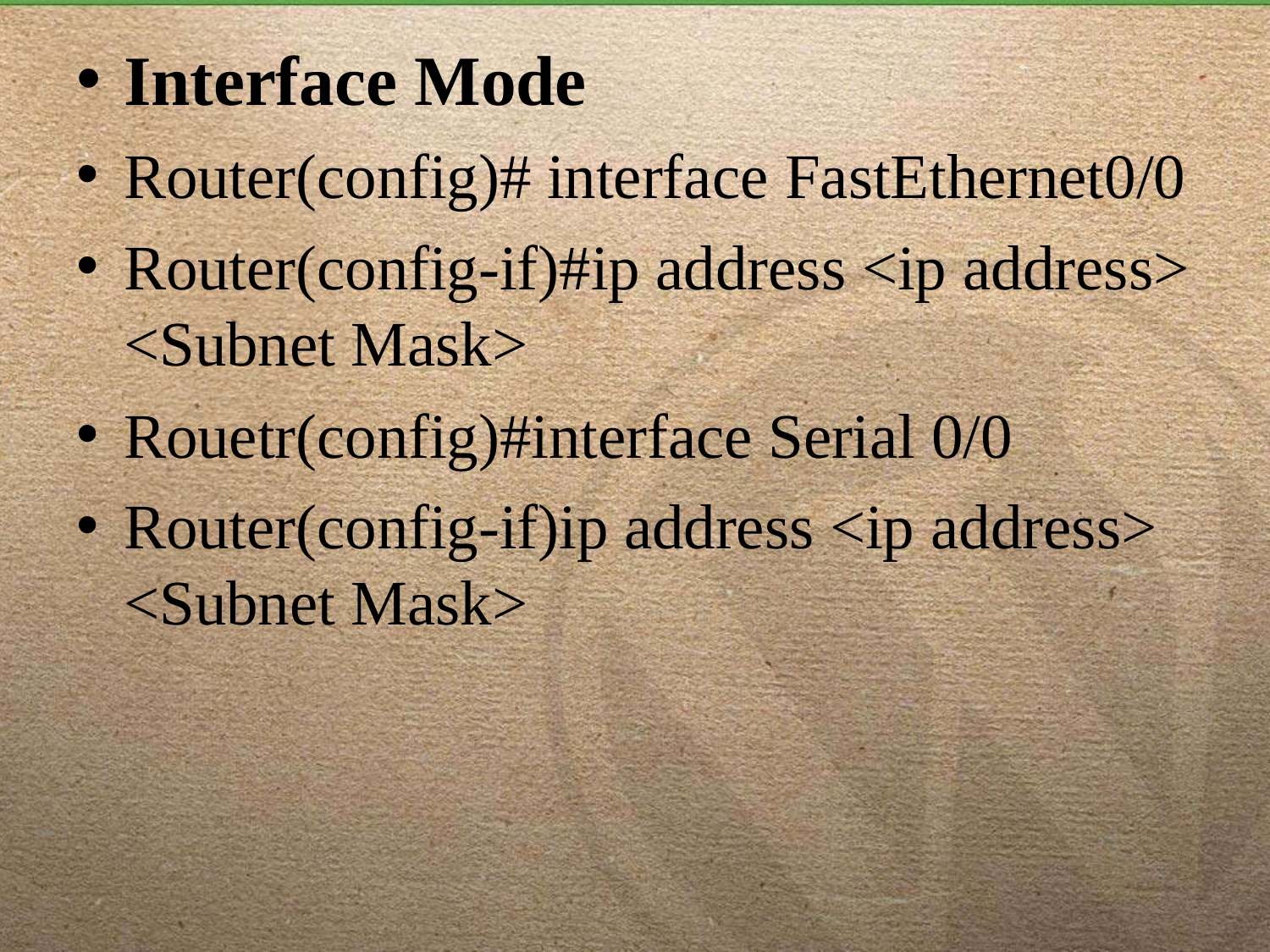

Interface Mode
Router(config)# interface FastEthernet0/0
Router(config-if)#ip address <ip address>
<Subnet Mask>
Rouetr(config)#interface Serial 0/0
Router(config-if)ip address <ip address>
<Subnet Mask>